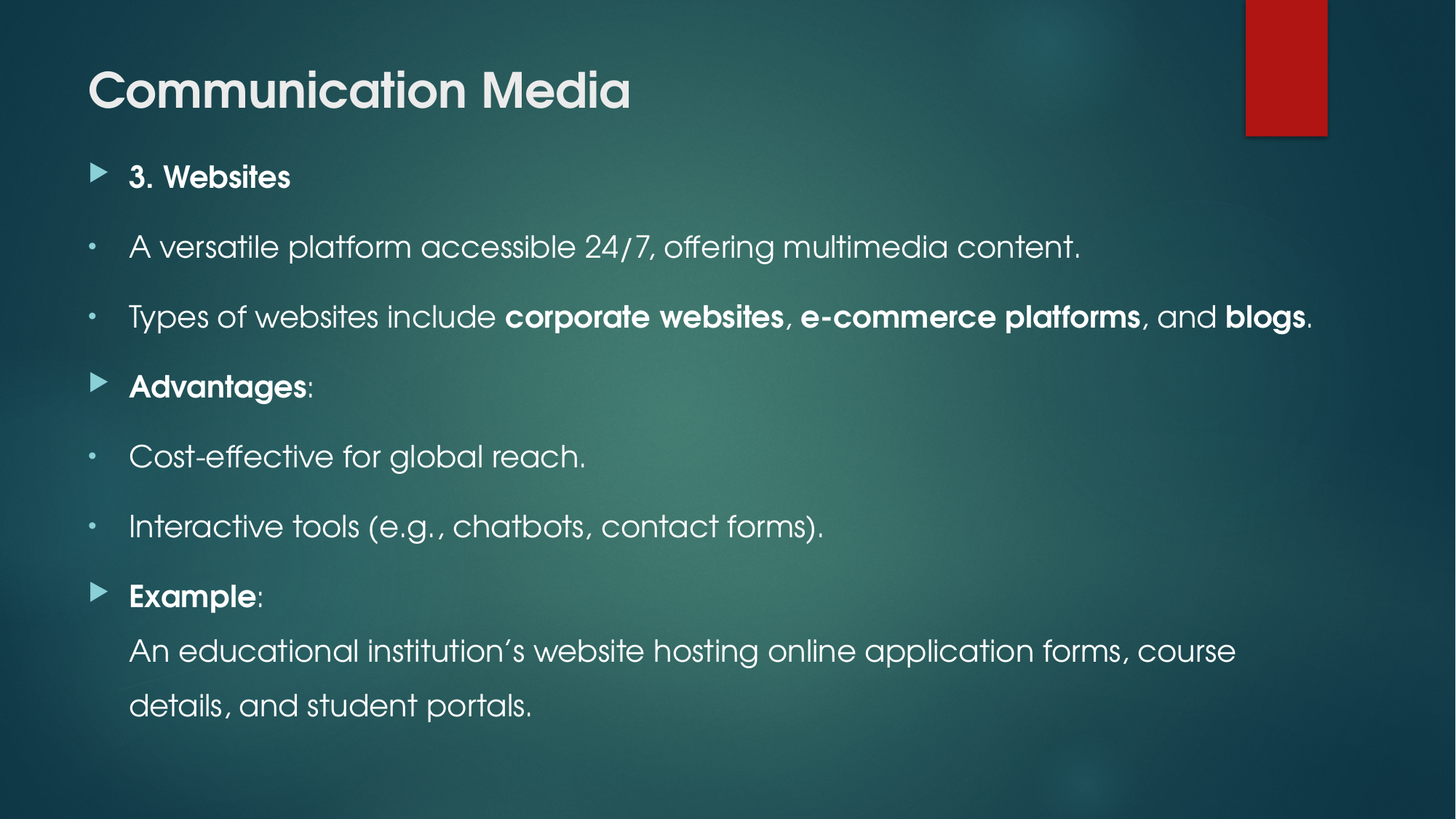

# Communication Media
3. Websites
A versatile platform accessible 24/7, offering multimedia content.
Types of websites include corporate websites, e-commerce platforms, and blogs.
Advantages:
Cost-effective for global reach.
Interactive tools (e.g., chatbots, contact forms).
Example:
An educational institution’s website hosting online application forms, course details, and student portals.